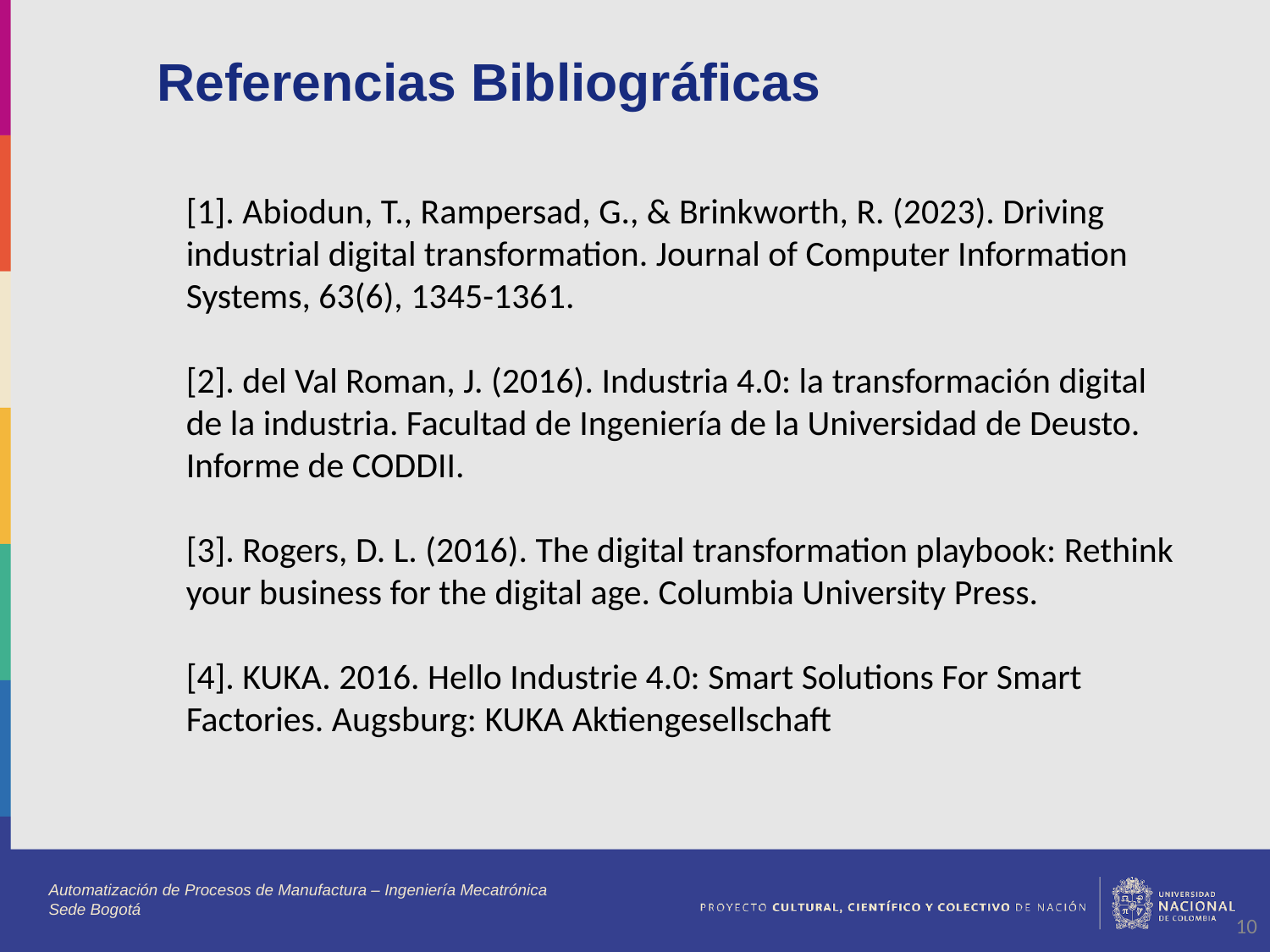

Referencias Bibliográficas
[1]. Abiodun, T., Rampersad, G., & Brinkworth, R. (2023). Driving industrial digital transformation. Journal of Computer Information Systems, 63(6), 1345-1361.

[2]. del Val Roman, J. (2016). Industria 4.0: la transformación digital de la industria. Facultad de Ingeniería de la Universidad de Deusto. Informe de CODDII.

[3]. Rogers, D. L. (2016). The digital transformation playbook: Rethink your business for the digital age. Columbia University Press.

[4]. KUKA. 2016. Hello Industrie 4.0: Smart Solutions For Smart Factories. Augsburg: KUKA Aktiengesellschaft

Automatización de Procesos de Manufactura – Ingeniería Mecatrónica
Sede Bogotá
10